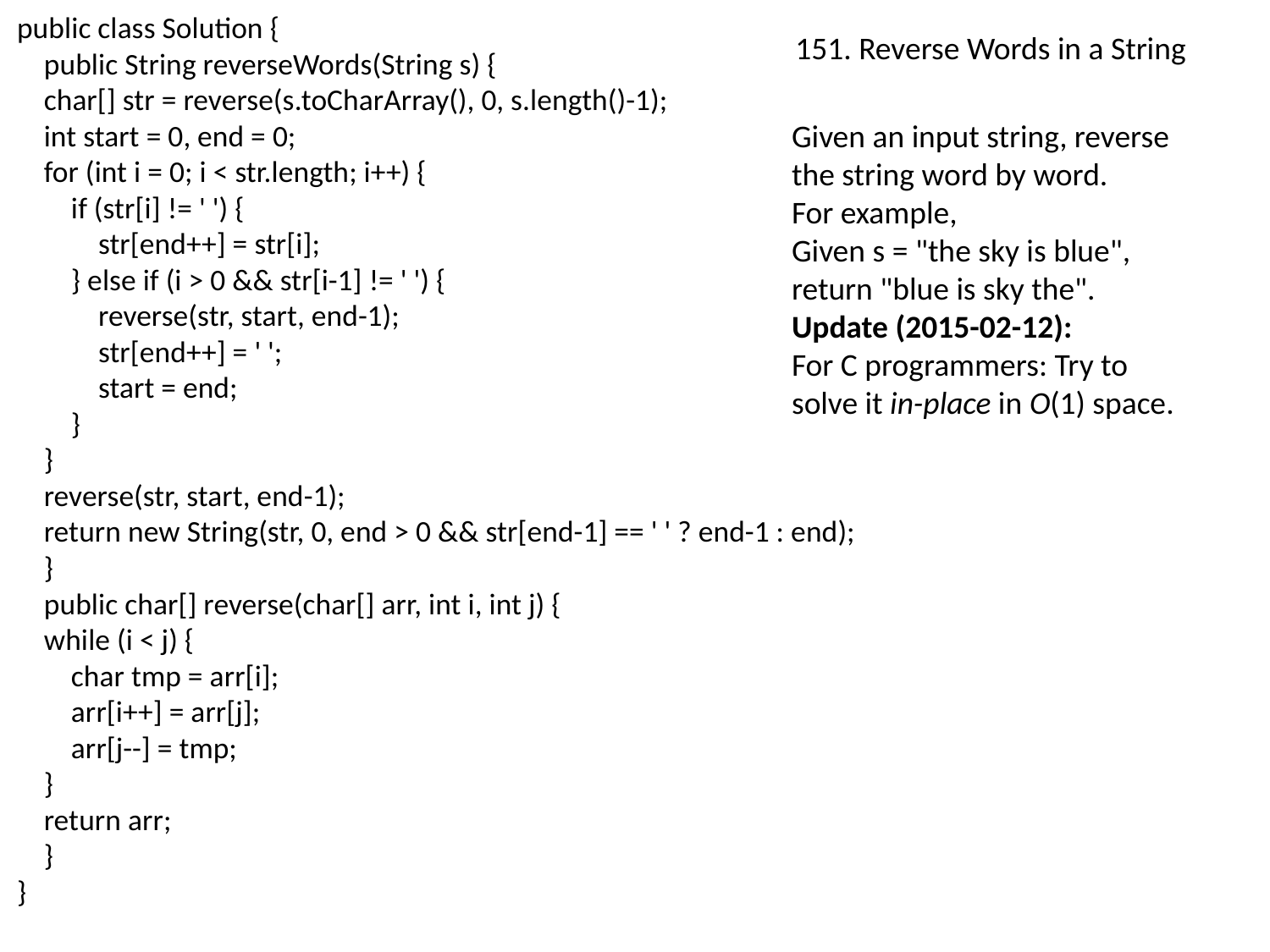

public class Solution {
    public String reverseWords(String s) {
    char[] str = reverse(s.toCharArray(), 0, s.length()-1);
    int start = 0, end = 0;
    for (int i = 0; i < str.length; i++) {
        if (str[i] != ' ') {
            str[end++] = str[i];
        } else if (i > 0 && str[i-1] != ' ') {
            reverse(str, start, end-1);
            str[end++] = ' ';
            start = end;
        }
    }
    reverse(str, start, end-1);
    return new String(str, 0, end > 0 && str[end-1] == ' ' ? end-1 : end);
    }
    public char[] reverse(char[] arr, int i, int j) {
    while (i < j) {
        char tmp = arr[i];
        arr[i++] = arr[j];
        arr[j--] = tmp;
    }
    return arr;
    }
}
151. Reverse Words in a String
Given an input string, reverse the string word by word.
For example,
Given s = "the sky is blue",
return "blue is sky the".
Update (2015-02-12):
For C programmers: Try to solve it in-place in O(1) space.